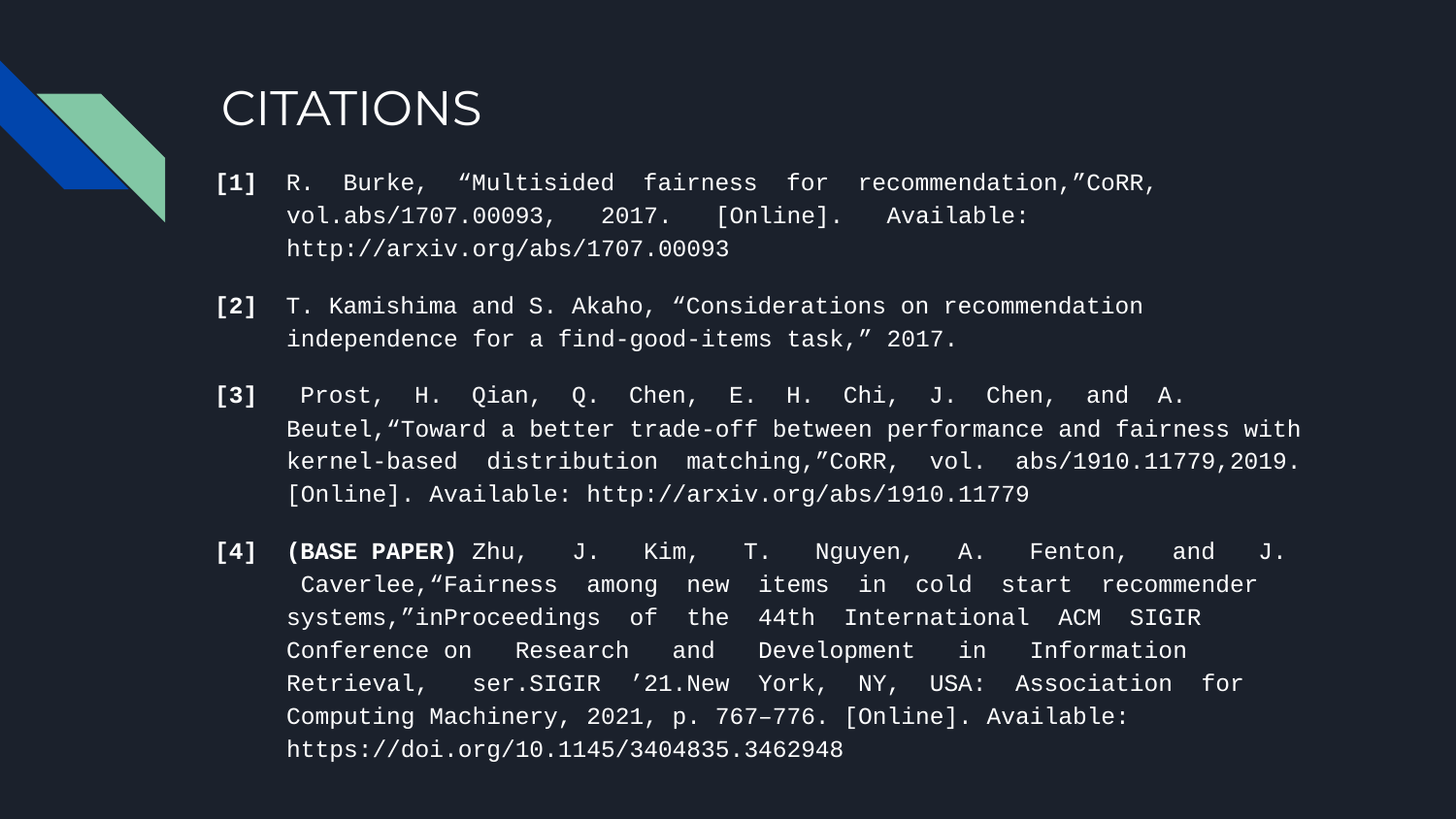

# CITATIONS
[1]  R.  Burke,  “Multisided  fairness  for  recommendation,”CoRR,  vol.abs/1707.00093,   2017.   [Online].   Available:   http://arxiv.org/abs/1707.00093
[2]  T. Kamishima and S. Akaho, “Considerations on recommendation independence for a find-good-items task,” 2017.
[3]   Prost,  H.  Qian,  Q.  Chen,  E.  H.  Chi,  J.  Chen,  and  A.  Beutel,“Toward a better trade-off between performance and fairness with kernel-based  distribution  matching,”CoRR,  vol.  abs/1910.11779,2019. [Online]. Available: http://arxiv.org/abs/1910.11779
[4]  (BASE PAPER) Zhu,   J.   Kim,   T.   Nguyen,   A.   Fenton,   and   J.   Caverlee,“Fairness  among  new  items  in  cold  start  recommender  systems,”inProceedings  of  the  44th  International  ACM  SIGIR  Conference on   Research   and   Development   in   Information   Retrieval,   ser.SIGIR  ’21.New  York,  NY,  USA:  Association  for  Computing Machinery, 2021, p. 767–776. [Online]. Available: https://doi.org/10.1145/3404835.3462948